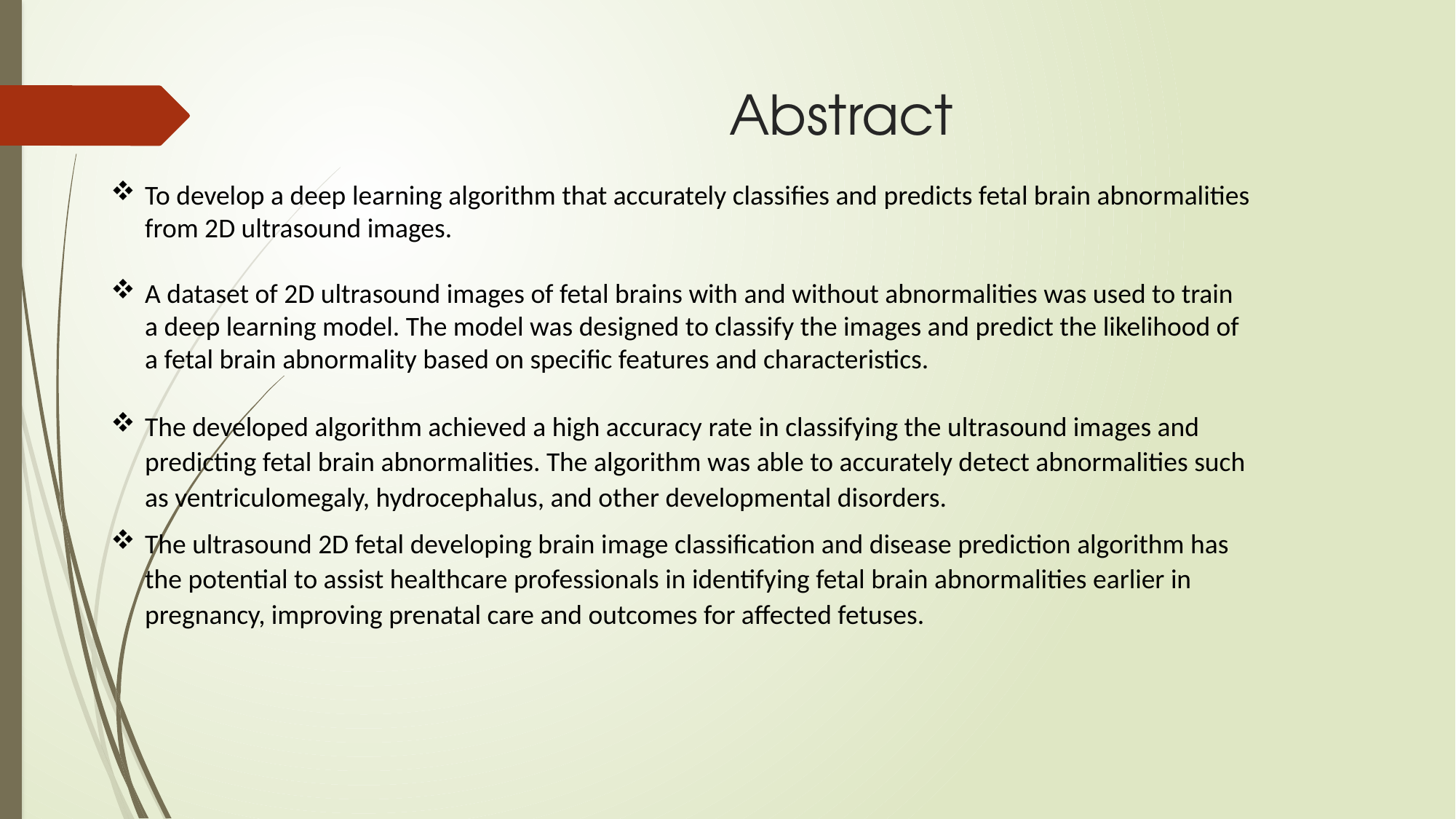

# Abstract
To develop a deep learning algorithm that accurately classifies and predicts fetal brain abnormalities from 2D ultrasound images.

A dataset of 2D ultrasound images of fetal brains with and without abnormalities was used to train a deep learning model. The model was designed to classify the images and predict the likelihood of a fetal brain abnormality based on specific features and characteristics.

The developed algorithm achieved a high accuracy rate in classifying the ultrasound images and predicting fetal brain abnormalities. The algorithm was able to accurately detect abnormalities such as ventriculomegaly, hydrocephalus, and other developmental disorders.
The ultrasound 2D fetal developing brain image classification and disease prediction algorithm has the potential to assist healthcare professionals in identifying fetal brain abnormalities earlier in pregnancy, improving prenatal care and outcomes for affected fetuses.